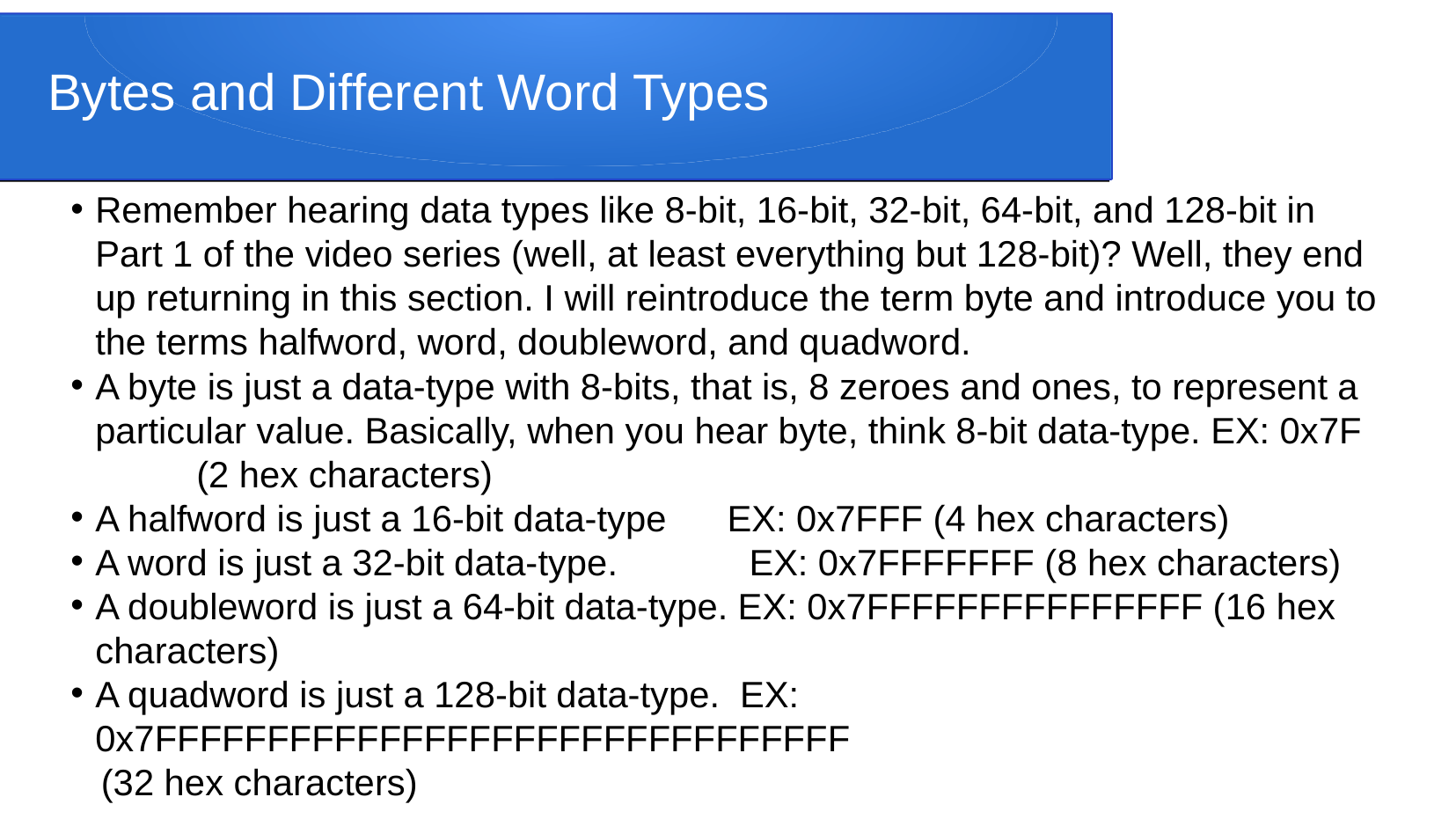

# Bytes and Different Word Types
Remember hearing data types like 8-bit, 16-bit, 32-bit, 64-bit, and 128-bit in Part 1 of the video series (well, at least everything but 128-bit)? Well, they end up returning in this section. I will reintroduce the term byte and introduce you to the terms halfword, word, doubleword, and quadword.
A byte is just a data-type with 8-bits, that is, 8 zeroes and ones, to represent a particular value. Basically, when you hear byte, think 8-bit data-type. EX: 0x7F             (2 hex characters)
A halfword is just a 16-bit data-type      EX: 0x7FFF (4 hex characters)
A word is just a 32-bit data-type.             EX: 0x7FFFFFFF (8 hex characters)
A doubleword is just a 64-bit data-type. EX: 0x7FFFFFFFFFFFFFFF (16 hex characters)
A quadword is just a 128-bit data-type.  EX: 0x7FFFFFFFFFFFFFFFFFFFFFFFFFFFFFFF
   (32 hex characters)